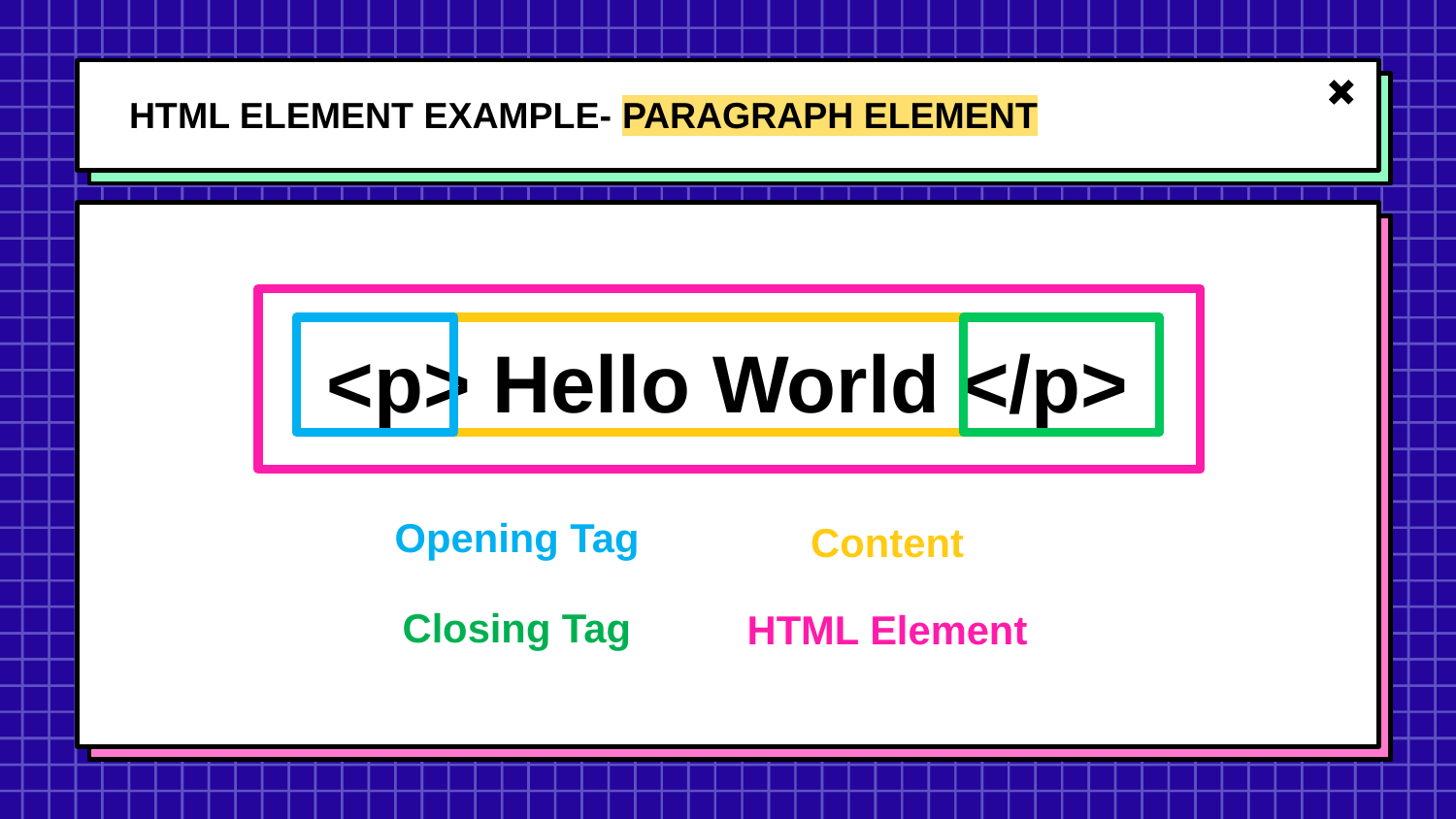

# HTML ELEMENT EXAMPLE- PARAGRAPH ELEMENT

<p> Hello World </p>

Opening Tag
Content
Closing Tag
HTML Element